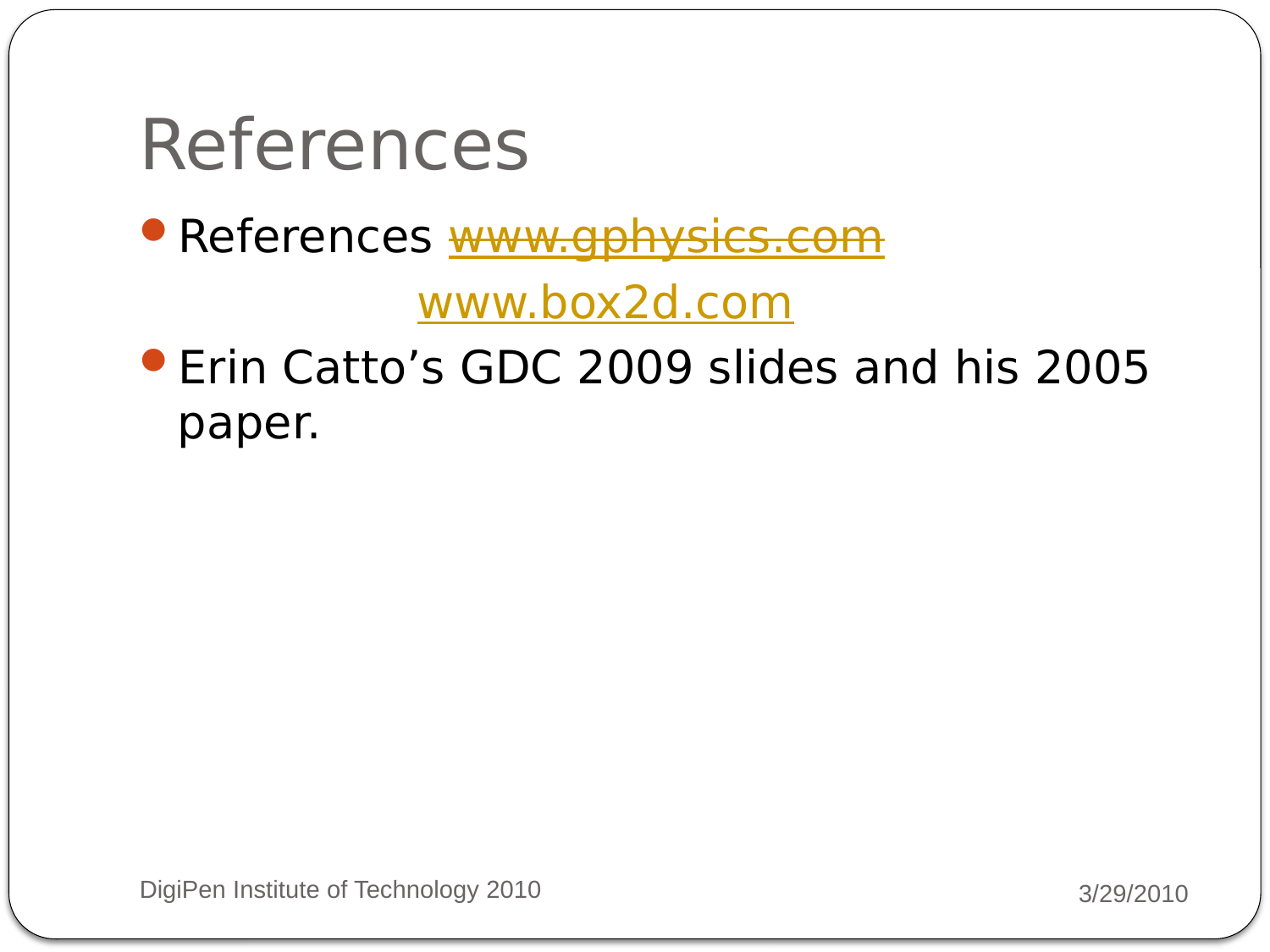

# References
References www.gphysics.com
                   www.box2d.com
Erin Catto’s GDC 2009 slides and his 2005 paper.
DigiPen Institute of Technology 2010
3/29/2010